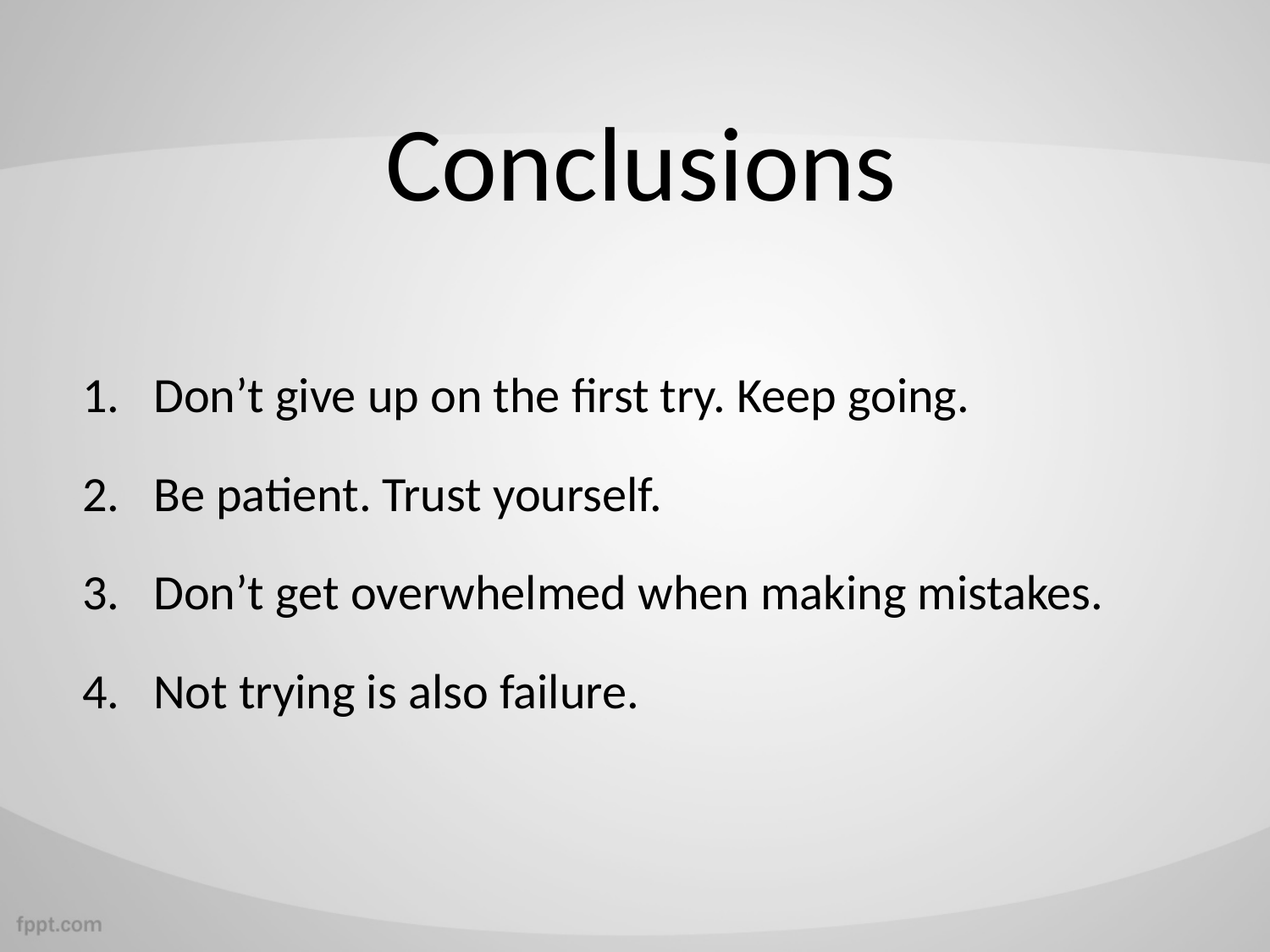

# Conclusions
Don’t give up on the first try. Keep going.
Be patient. Trust yourself.
Don’t get overwhelmed when making mistakes.
Not trying is also failure.